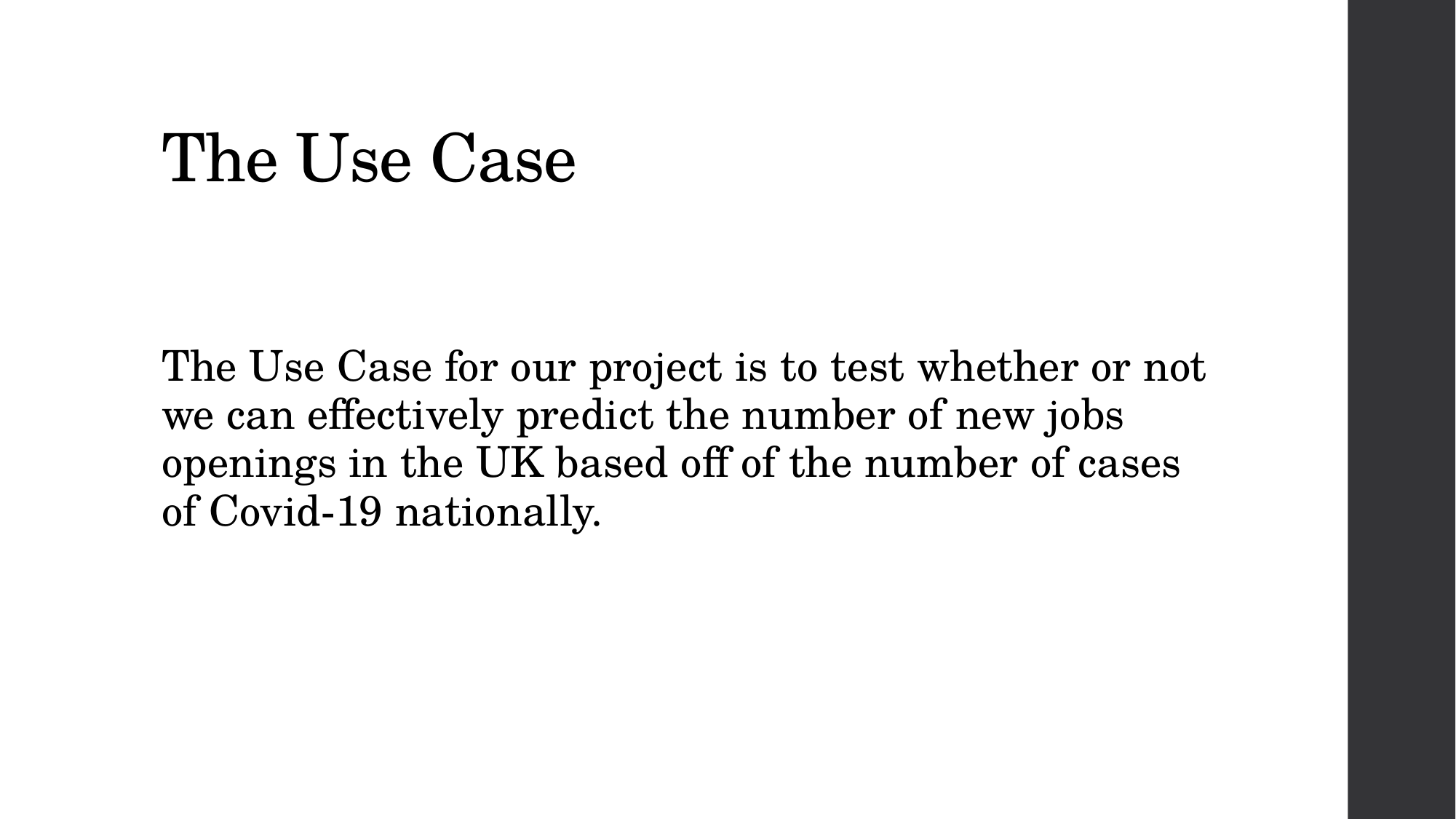

# The Use Case
The Use Case for our project is to test whether or not we can effectively predict the number of new jobs openings in the UK based off of the number of cases of Covid-19 nationally.